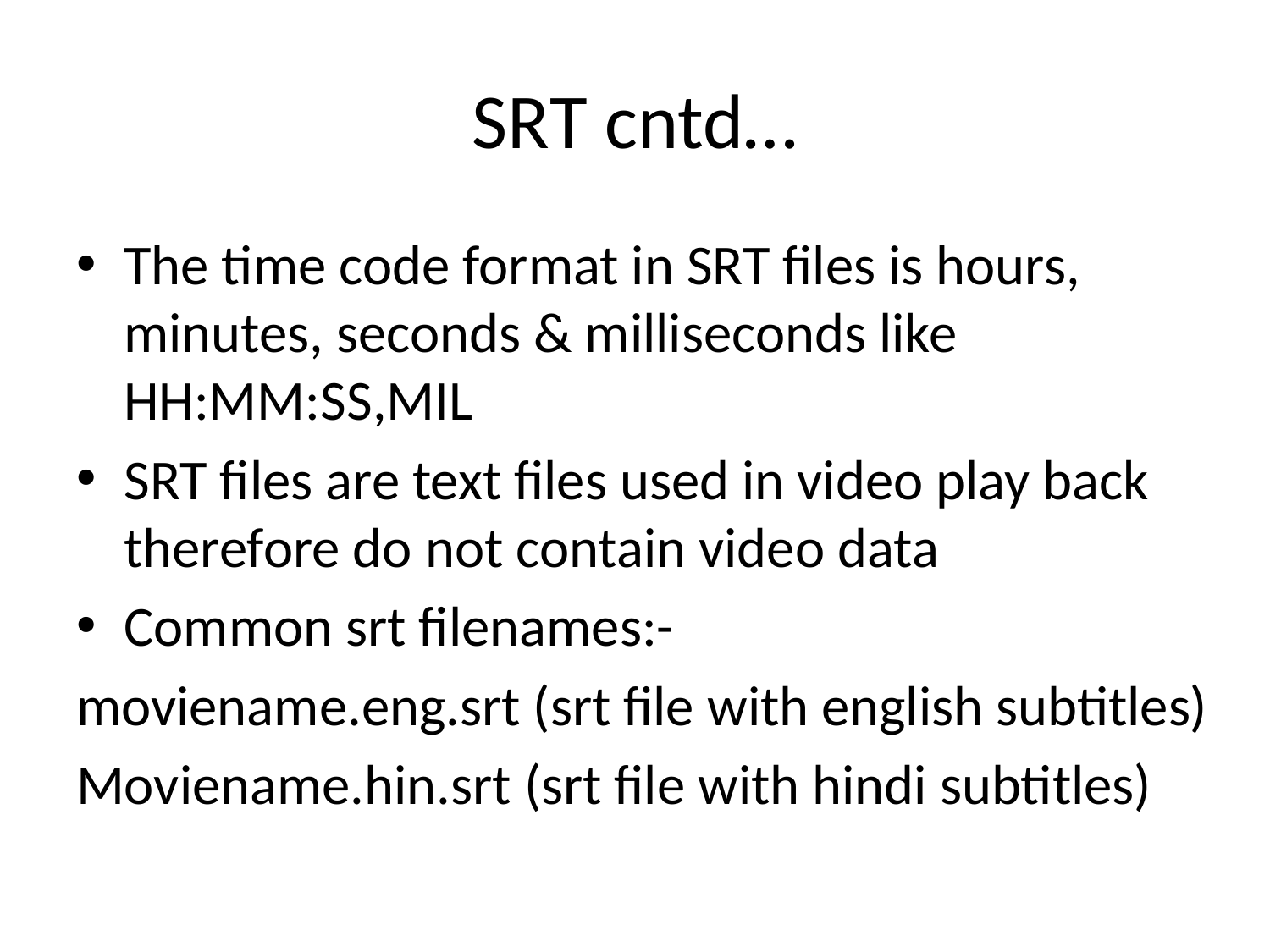

# SRT cntd…
The time code format in SRT files is hours, minutes, seconds & milliseconds like HH:MM:SS,MIL
SRT files are text files used in video play back therefore do not contain video data
Common srt filenames:-
moviename.eng.srt (srt file with english subtitles)
Moviename.hin.srt (srt file with hindi subtitles)